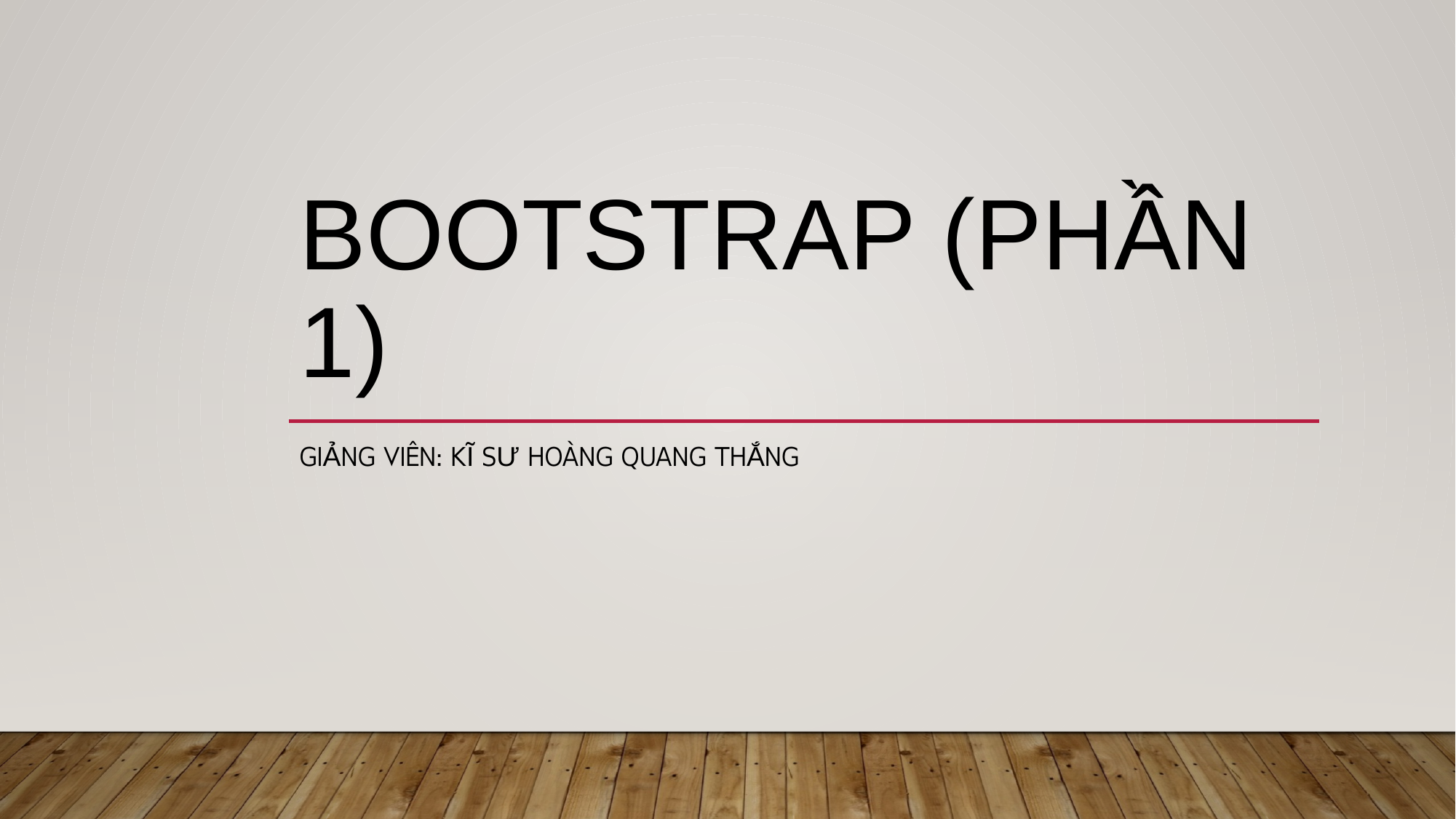

# Bootstrap (PHẦN 1)
Giảng viên: kĩ sư hoàng quang thắng